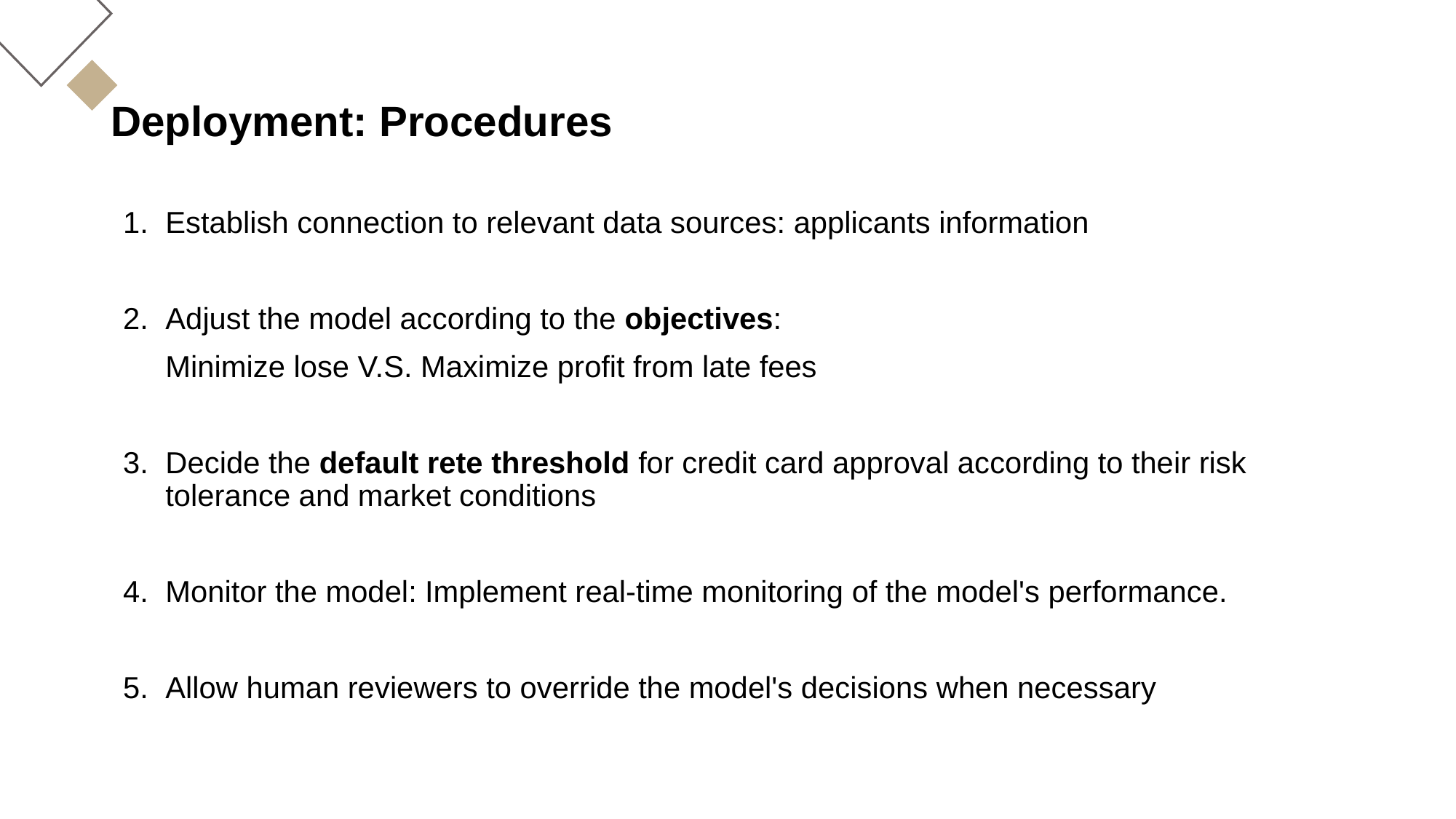

# Deployment: Procedures

Establish connection to relevant data sources: applicants information

Adjust the model according to the objectives:
Minimize lose V.S. Maximize profit from late fees

Decide the default rete threshold for credit card approval according to their risk tolerance and market conditions

Monitor the model: Implement real-time monitoring of the model's performance.

Allow human reviewers to override the model's decisions when necessary